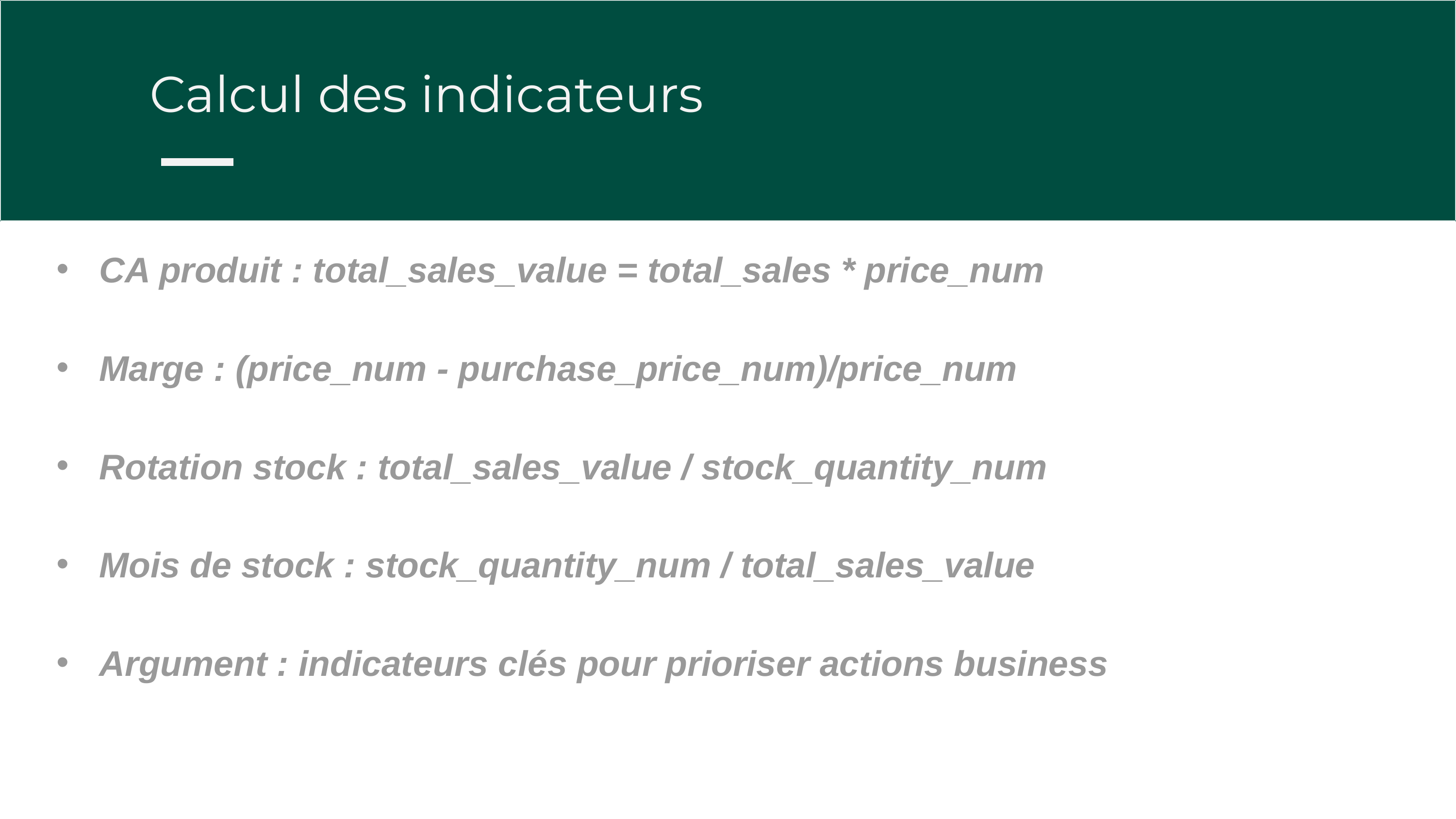

Calcul des indicateurs

CA produit : total_sales_value = total_sales * price_num

Marge : (price_num - purchase_price_num)/price_num

Rotation stock : total_sales_value / stock_quantity_num

Mois de stock : stock_quantity_num / total_sales_value

Argument : indicateurs clés pour prioriser actions business